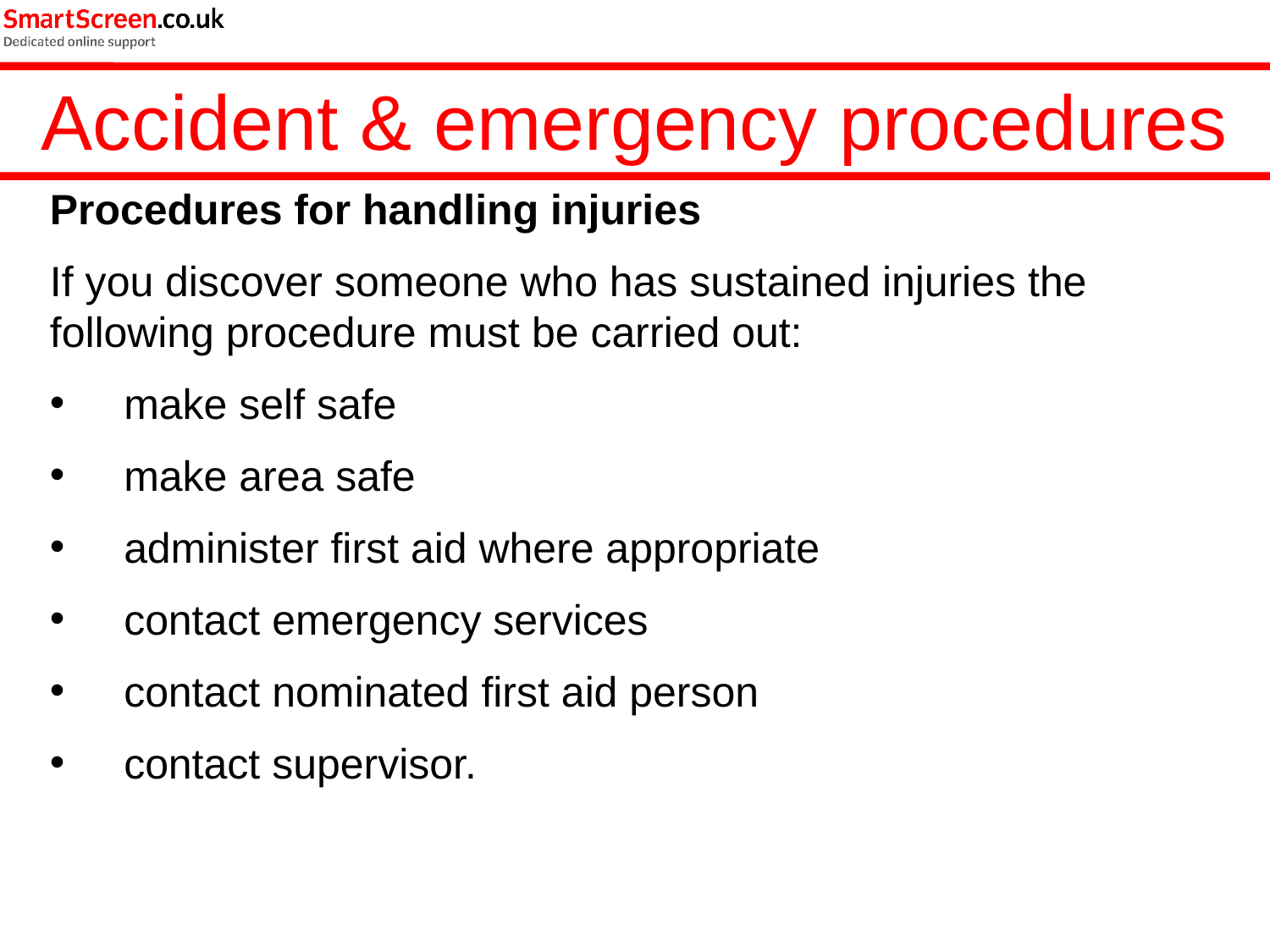

Accident & emergency procedures
Procedures for handling injuries
If you discover someone who has sustained injuries the following procedure must be carried out:
make self safe
make area safe
administer first aid where appropriate
contact emergency services
contact nominated first aid person
contact supervisor.